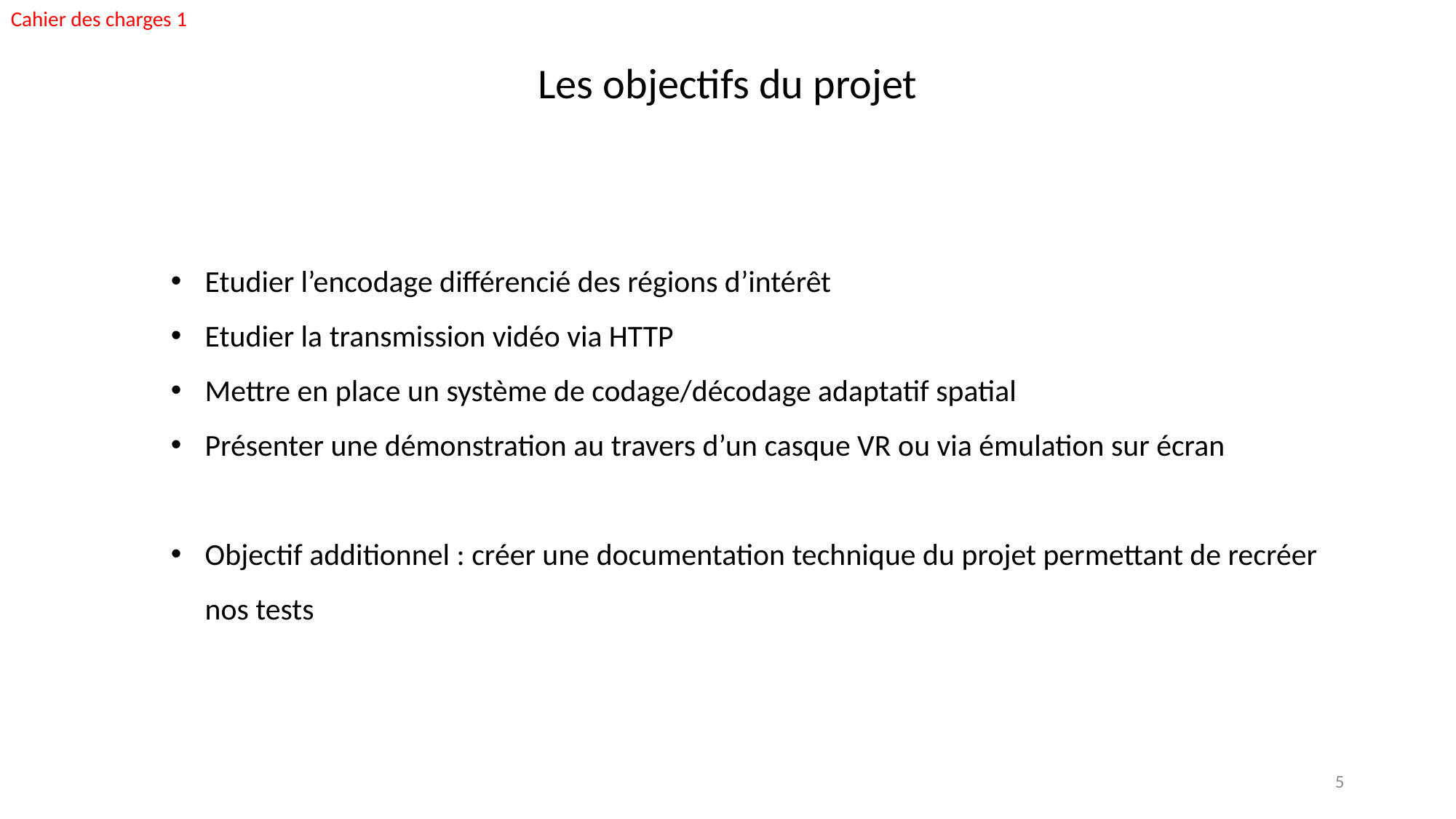

Cahier des charges 1
Les objectifs du projet
Etudier l’encodage différencié des régions d’intérêt
Etudier la transmission vidéo via HTTP
Mettre en place un système de codage/décodage adaptatif spatial
Présenter une démonstration au travers d’un casque VR ou via émulation sur écran

Objectif additionnel : créer une documentation technique du projet permettant de recréer nos tests
5